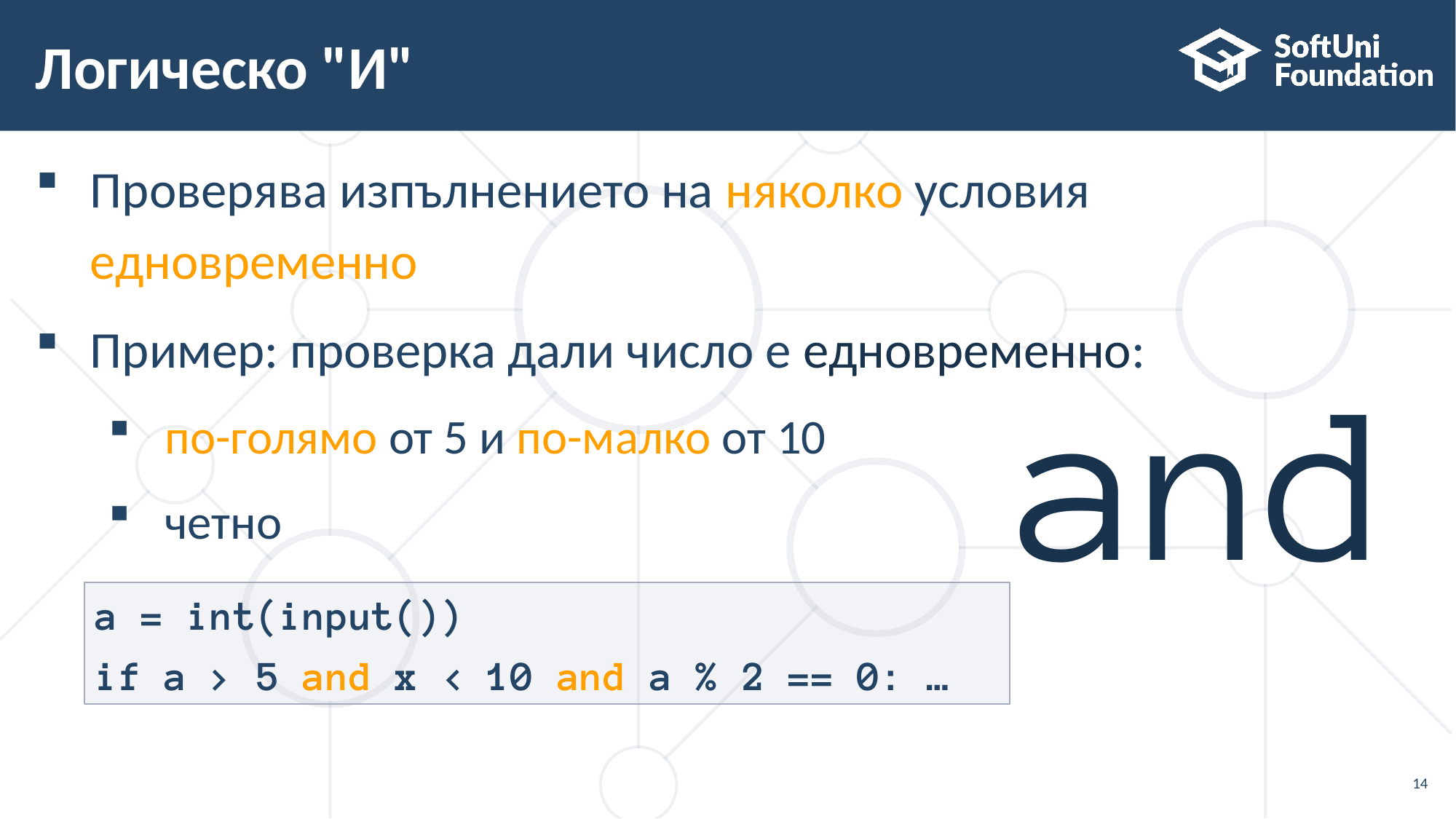

# Логическо "И"
Проверява изпълнението на няколко условия
едновременно
Пример: проверка дали число е едновременно:
 по-голямо от 5 и по-малко от 10
 четно
and
a = int(input())
if a > 5 and x < 10 and a % 2 == 0: …
14